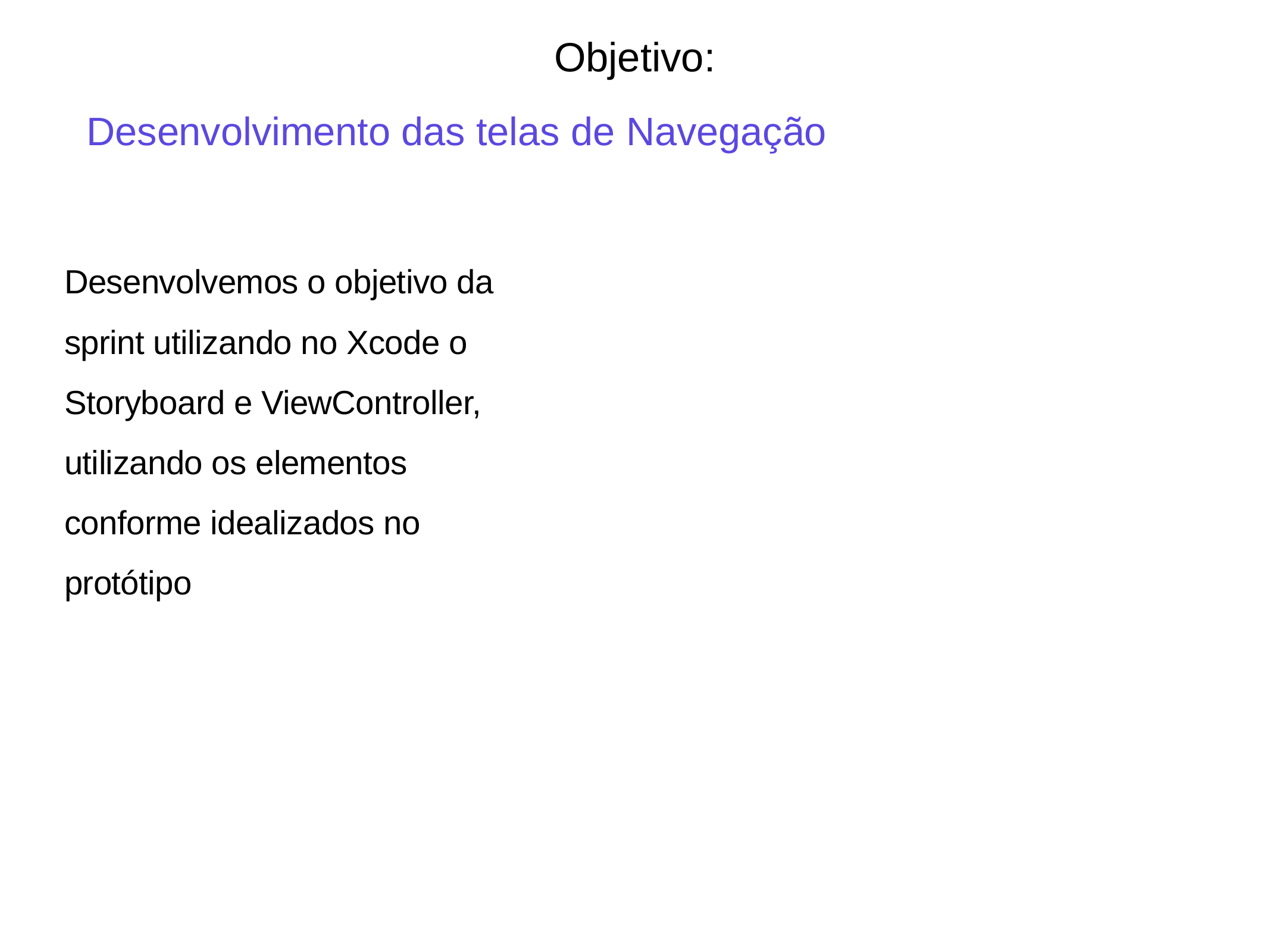

# Objetivo:
Desenvolvimento das telas de Navegação
Desenvolvemos o objetivo da sprint utilizando no Xcode o Storyboard e ViewController, utilizando os elementos conforme idealizados no protótipo